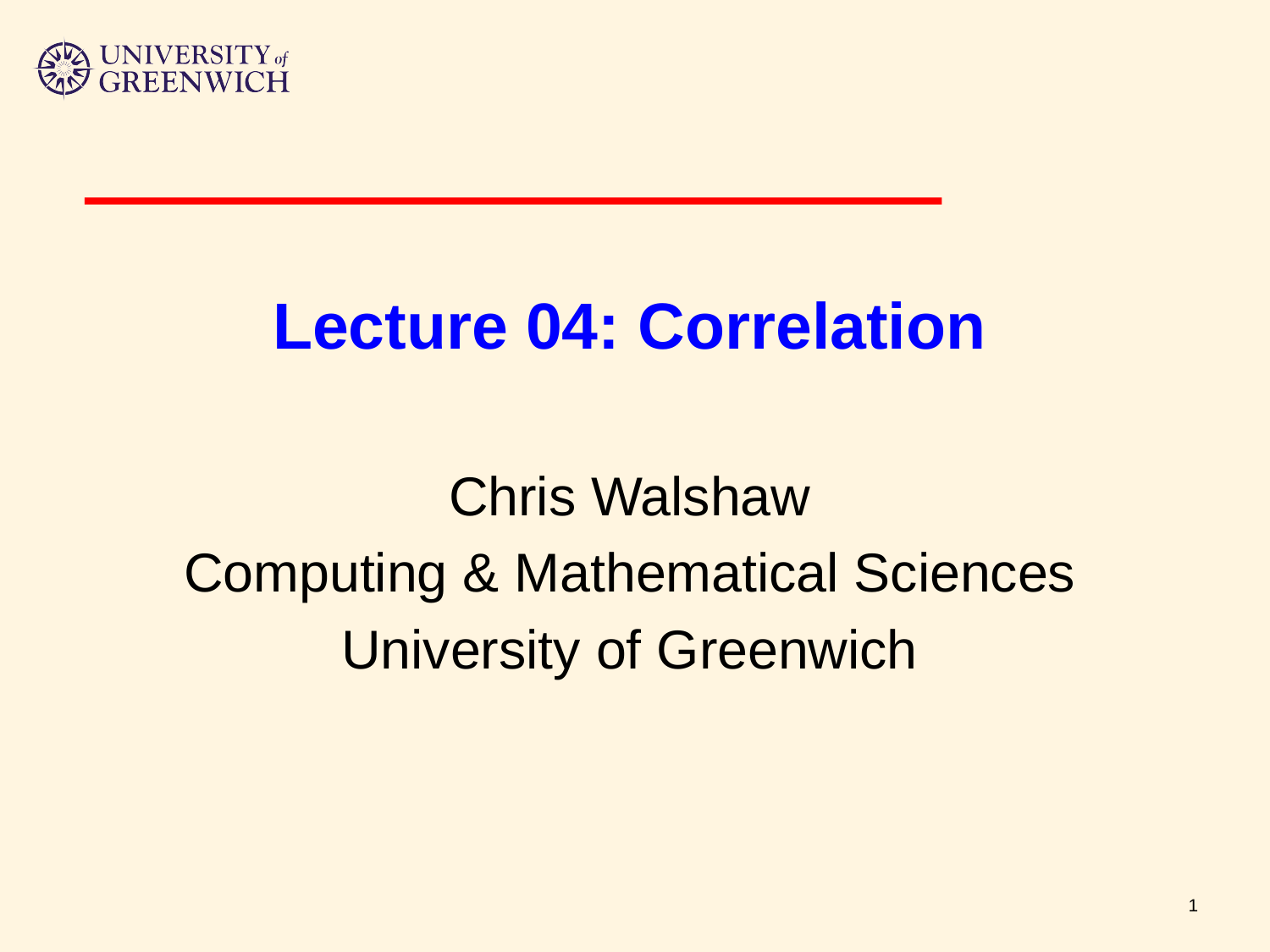

# Lecture 04: Correlation
Chris Walshaw
Computing & Mathematical Sciences
University of Greenwich
1